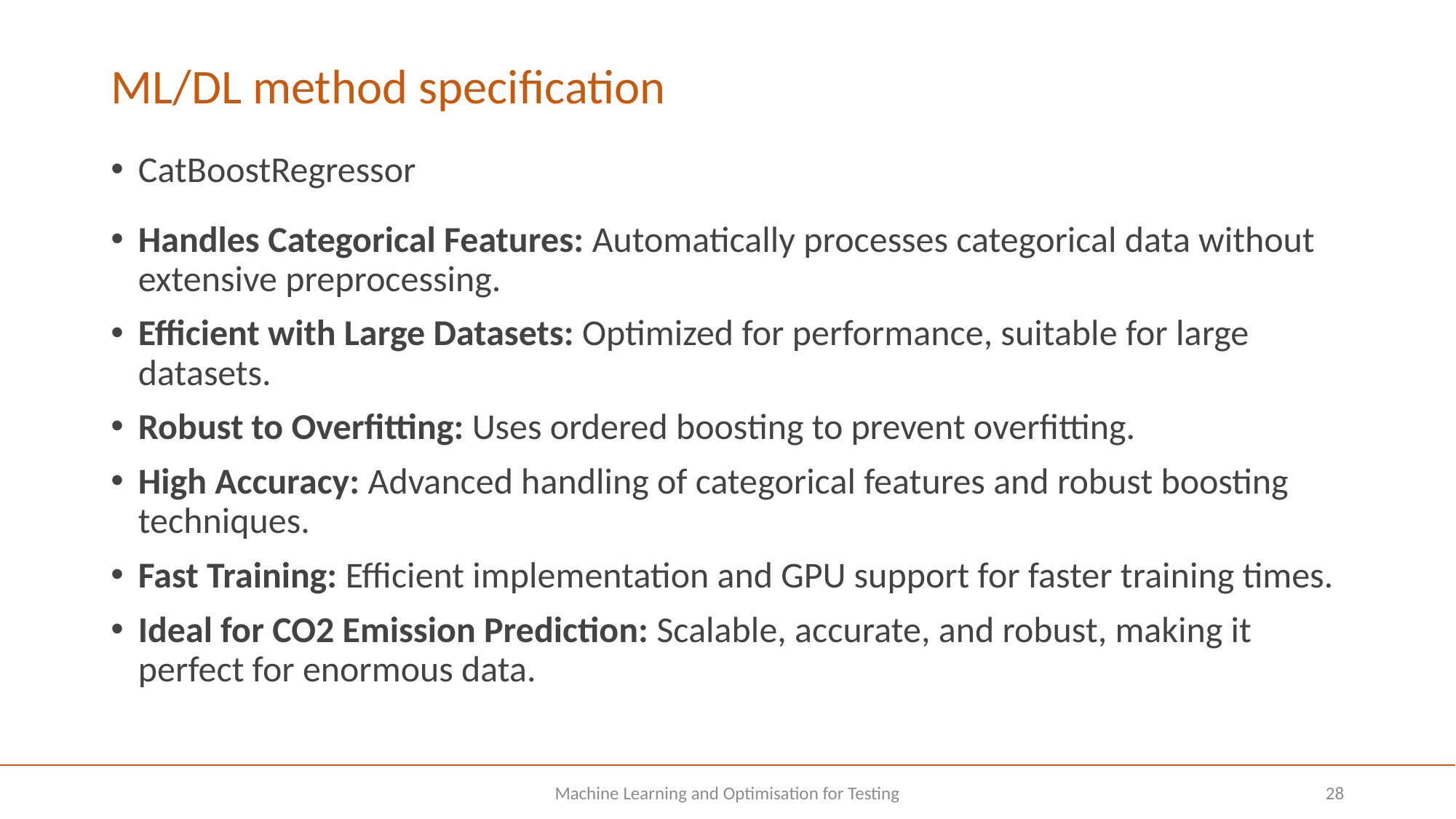

# ML/DL method specification
CatBoostRegressor
Handles Categorical Features: Automatically processes categorical data without extensive preprocessing.
Efficient with Large Datasets: Optimized for performance, suitable for large datasets.
Robust to Overfitting: Uses ordered boosting to prevent overfitting.
High Accuracy: Advanced handling of categorical features and robust boosting techniques.
Fast Training: Efficient implementation and GPU support for faster training times.
Ideal for CO2 Emission Prediction: Scalable, accurate, and robust, making it perfect for enormous data.

Machine Learning and Optimisation for Testing
28